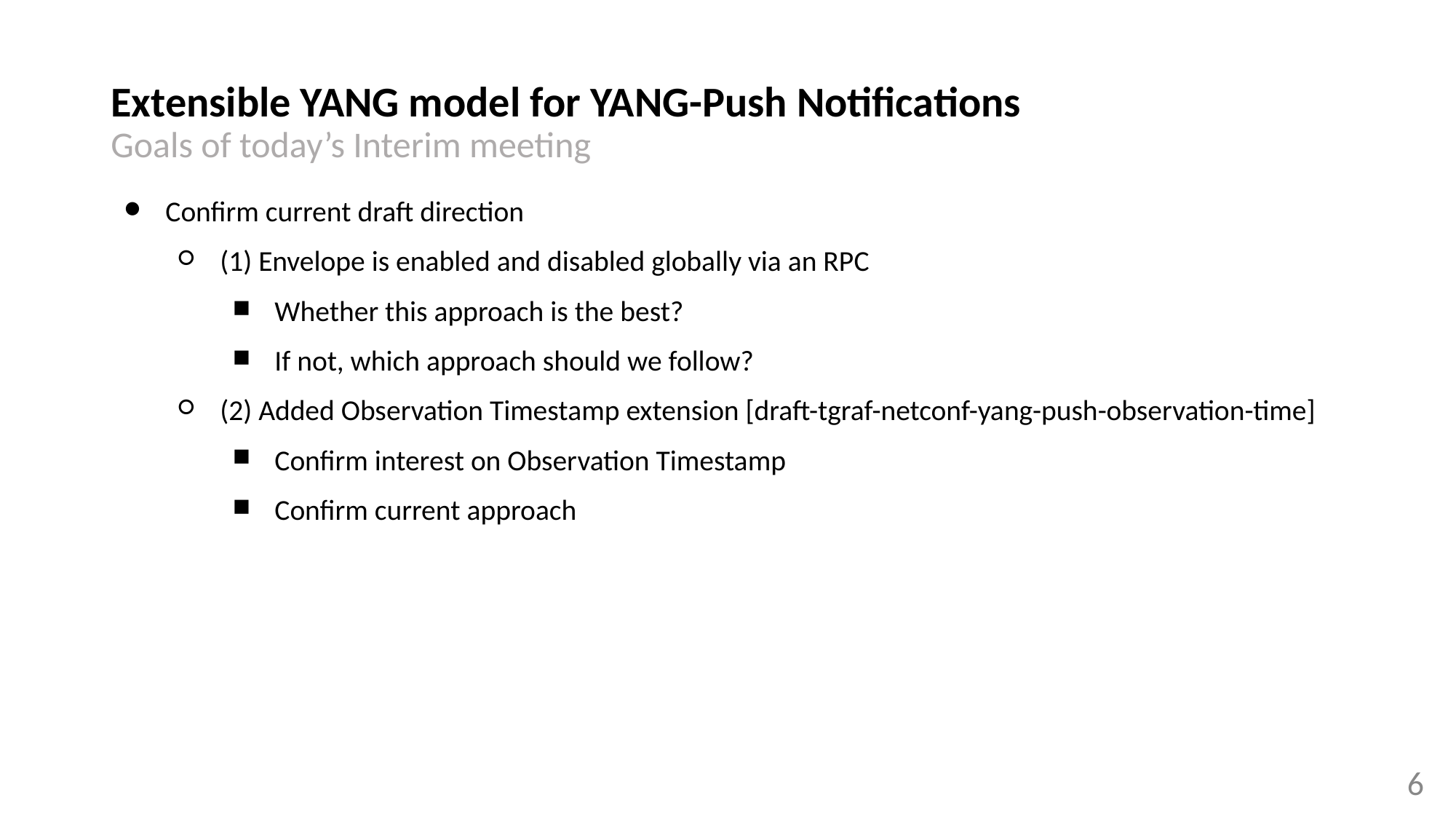

# Extensible YANG model for YANG-Push Notifications Goals of today’s Interim meeting
Confirm current draft direction
(1) Envelope is enabled and disabled globally via an RPC
Whether this approach is the best?
If not, which approach should we follow?
(2) Added Observation Timestamp extension [draft-tgraf-netconf-yang-push-observation-time]
Confirm interest on Observation Timestamp
Confirm current approach
6